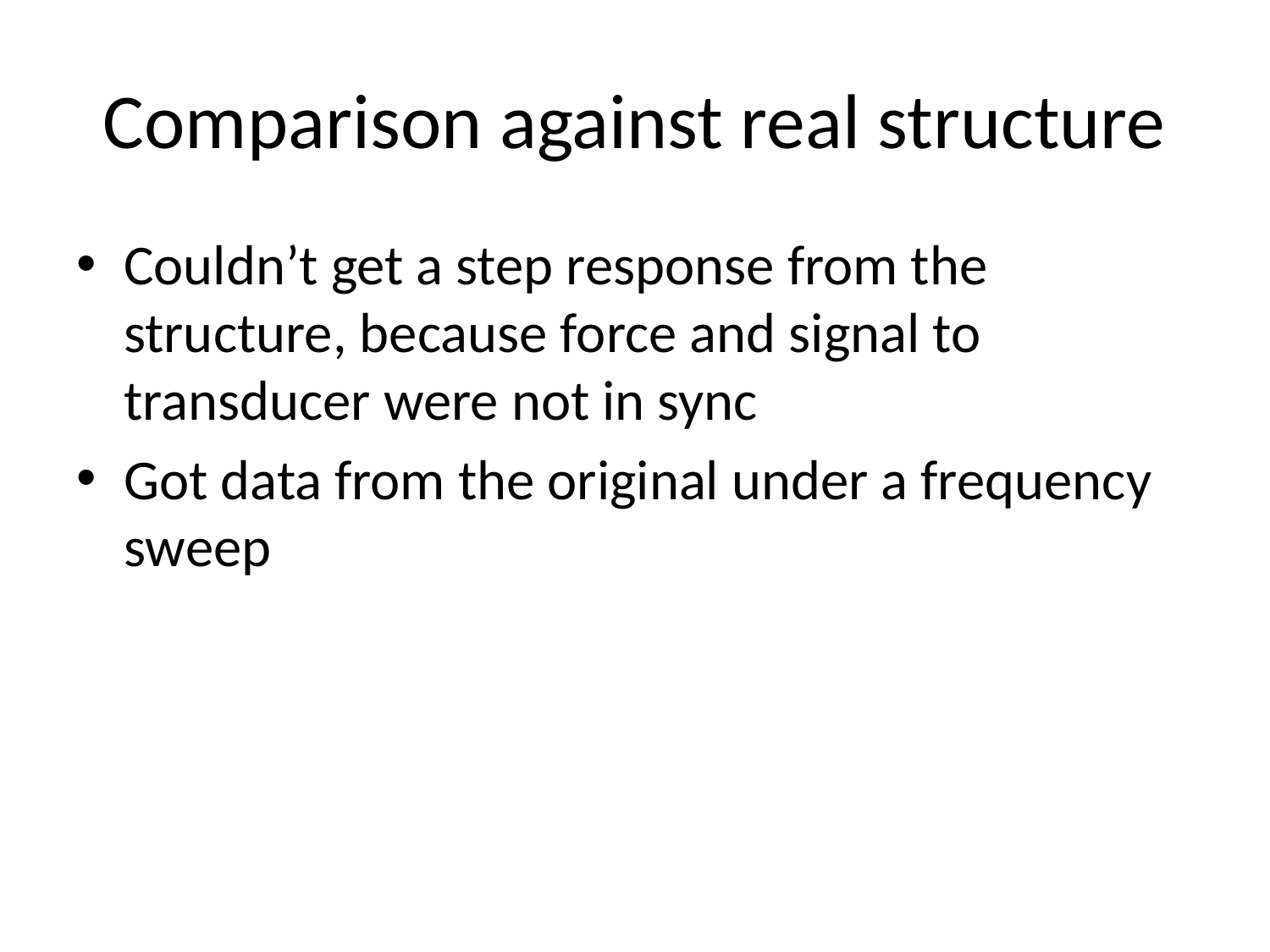

# Comparison against real structure
Couldn’t get a step response from the structure, because force and signal to transducer were not in sync
Got data from the original under a frequency sweep